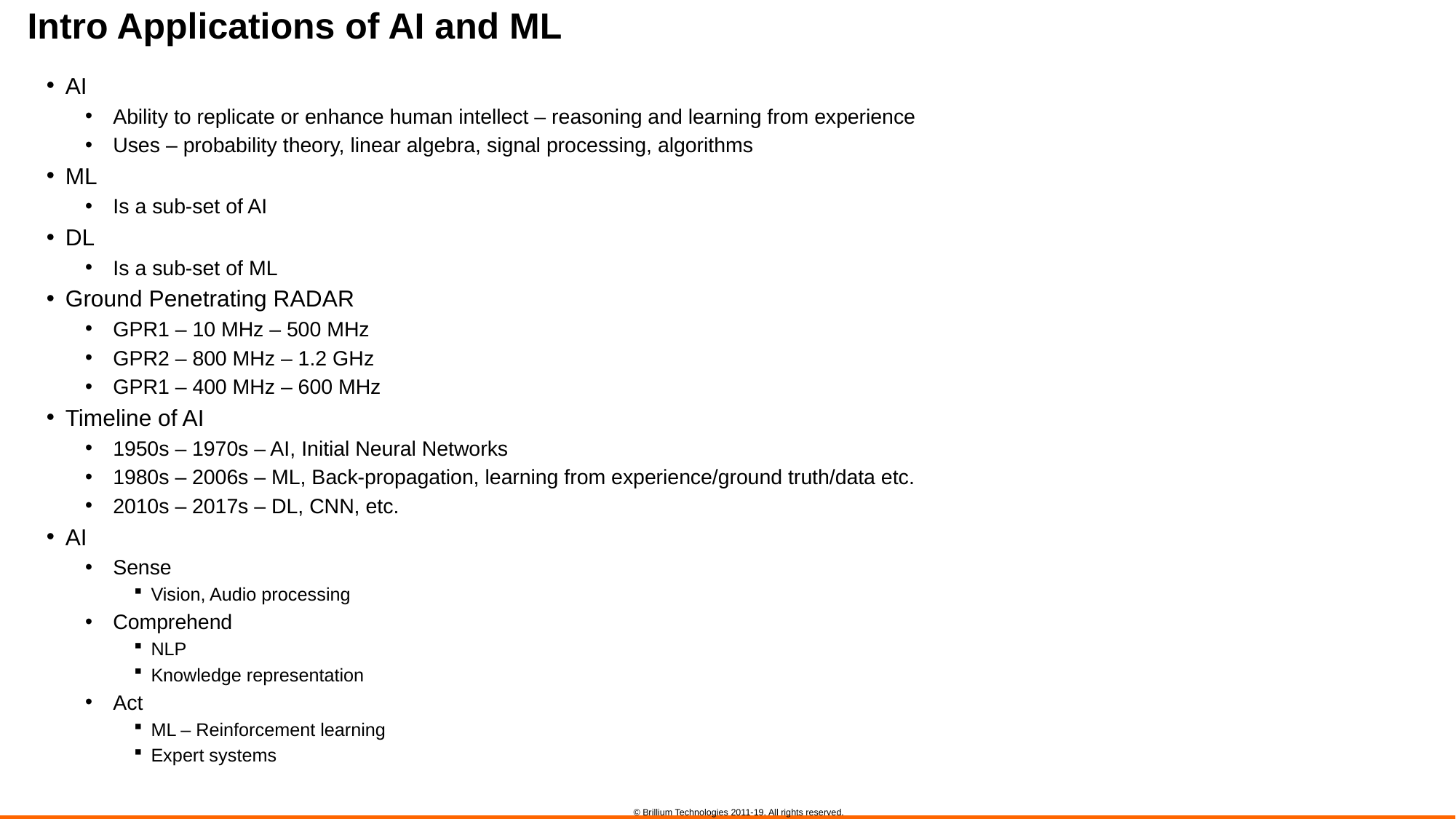

# Intro Applications of AI and ML
AI
Ability to replicate or enhance human intellect – reasoning and learning from experience
Uses – probability theory, linear algebra, signal processing, algorithms
ML
Is a sub-set of AI
DL
Is a sub-set of ML
Ground Penetrating RADAR
GPR1 – 10 MHz – 500 MHz
GPR2 – 800 MHz – 1.2 GHz
GPR1 – 400 MHz – 600 MHz
Timeline of AI
1950s – 1970s – AI, Initial Neural Networks
1980s – 2006s – ML, Back-propagation, learning from experience/ground truth/data etc.
2010s – 2017s – DL, CNN, etc.
AI
Sense
Vision, Audio processing
Comprehend
NLP
Knowledge representation
Act
ML – Reinforcement learning
Expert systems